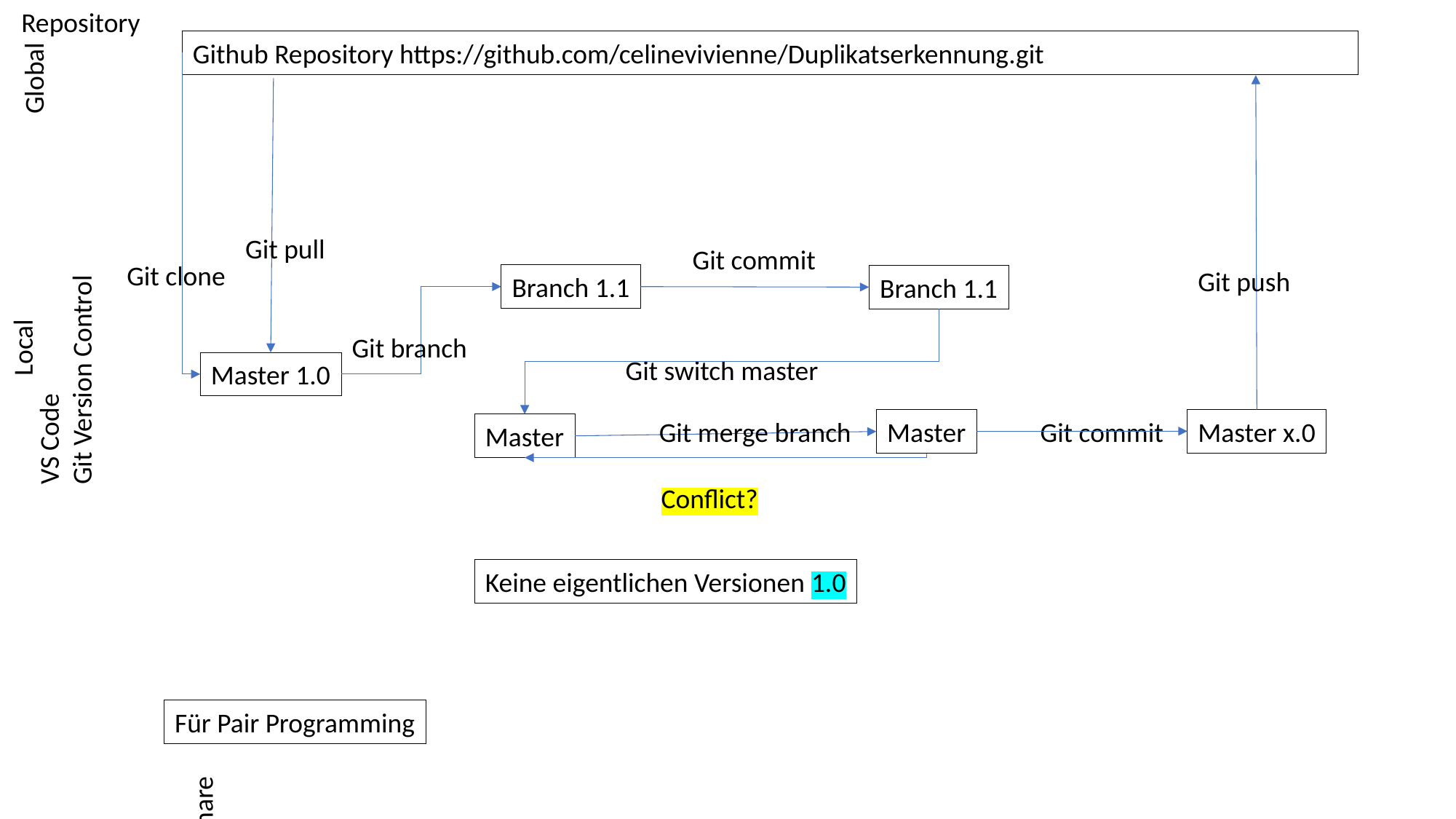

Repository
Github Repository https://github.com/celinevivienne/Duplikatserkennung.git
Global
Git pull
Git commit
Git clone
Git push
Branch 1.1
Branch 1.1
Local
Git branch
VS Code
Git Version Control
Git switch master
Master 1.0
Git merge branch
Git commit
Master x.0
Master
Master
Conflict?
Keine eigentlichen Versionen 1.0
Für Pair Programming
Live Share